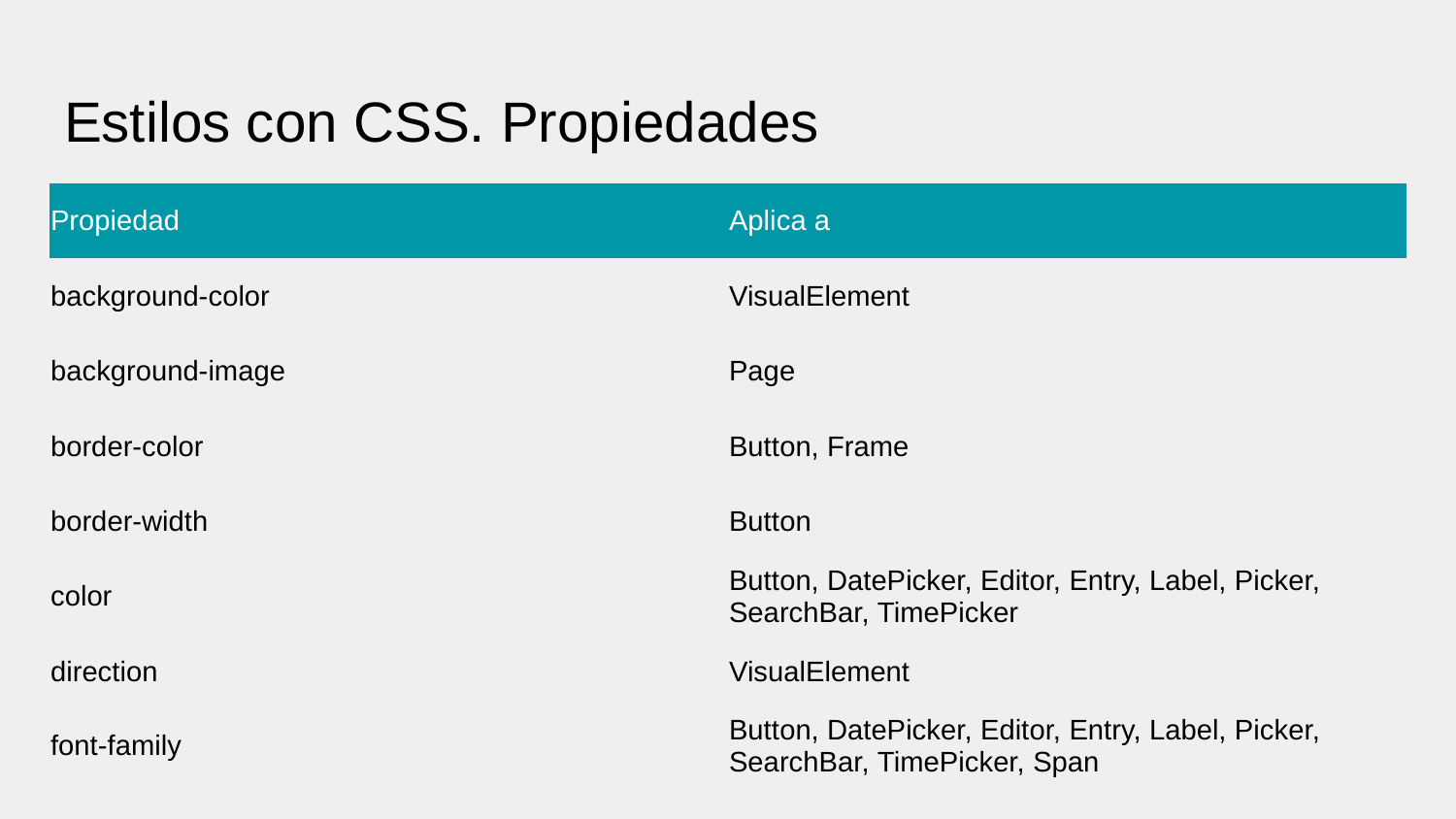

# Estilos con CSS. Propiedades
| Propiedad | Aplica a |
| --- | --- |
| background-color | VisualElement |
| background-image | Page |
| border-color | Button, Frame |
| border-width | Button |
| color | Button, DatePicker, Editor, Entry, Label, Picker,  SearchBar, TimePicker |
| direction | VisualElement |
| font-family | Button, DatePicker, Editor, Entry, Label, Picker, SearchBar, TimePicker, Span |